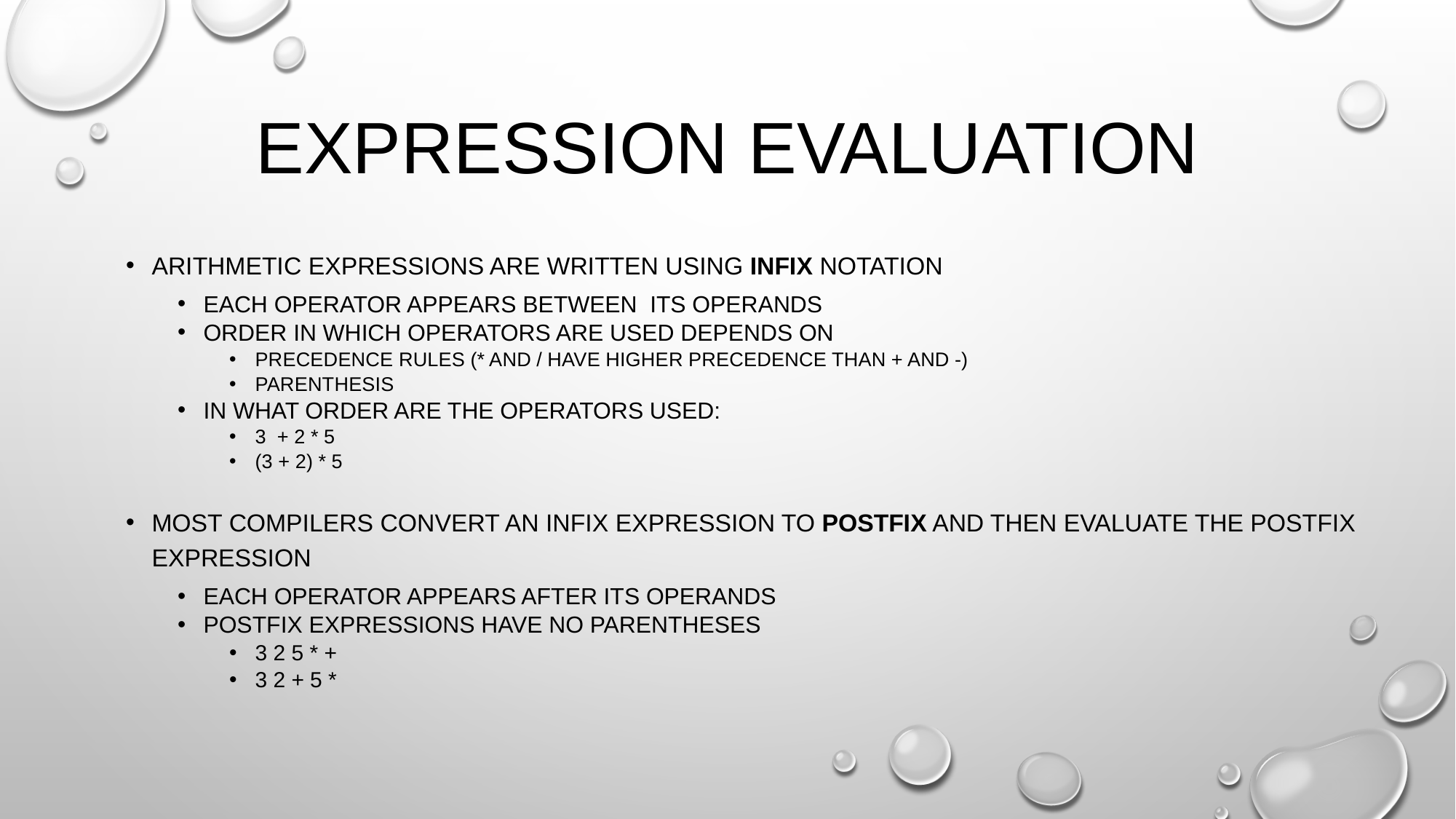

# Expression evaluation
Arithmetic expressions are written using infix notation
each operator appears between  its operands
order in which operators are used depends on
precedence rules (* and / have higher precedence than + and -)
parenthesis
in what order are the operators used:
3  + 2 * 5
(3 + 2) * 5
most compilers convert an infix expression to postfix and then evaluate the postfix expression
each operator appears after its operands
postfix expressions have no parentheses
3 2 5 * +
3 2 + 5 *